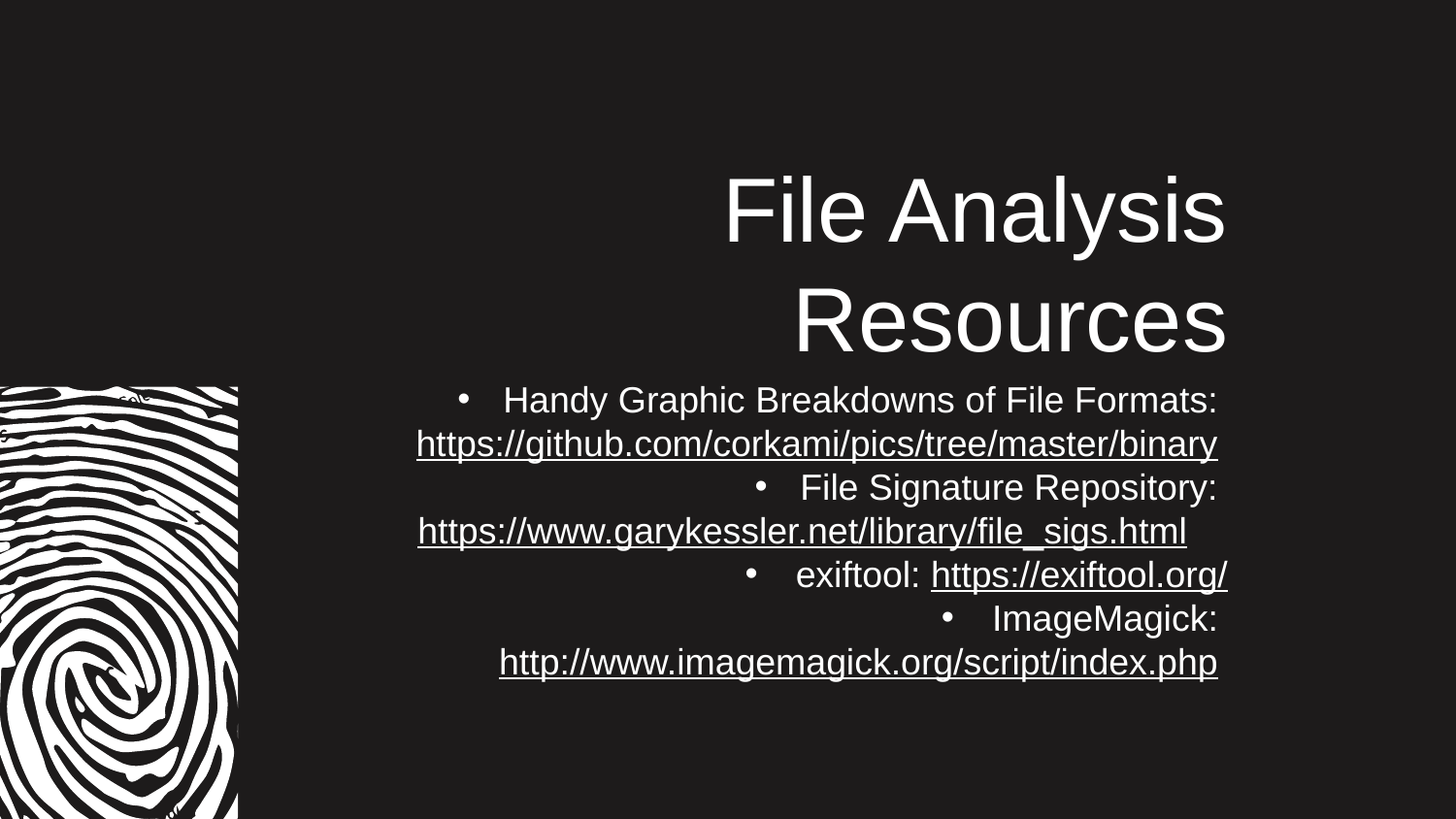

# File Analysis Resources
Handy Graphic Breakdowns of File Formats: https://github.com/corkami/pics/tree/master/binary
File Signature Repository: https://www.garykessler.net/library/file_sigs.html
exiftool: https://exiftool.org/
ImageMagick: http://www.imagemagick.org/script/index.php